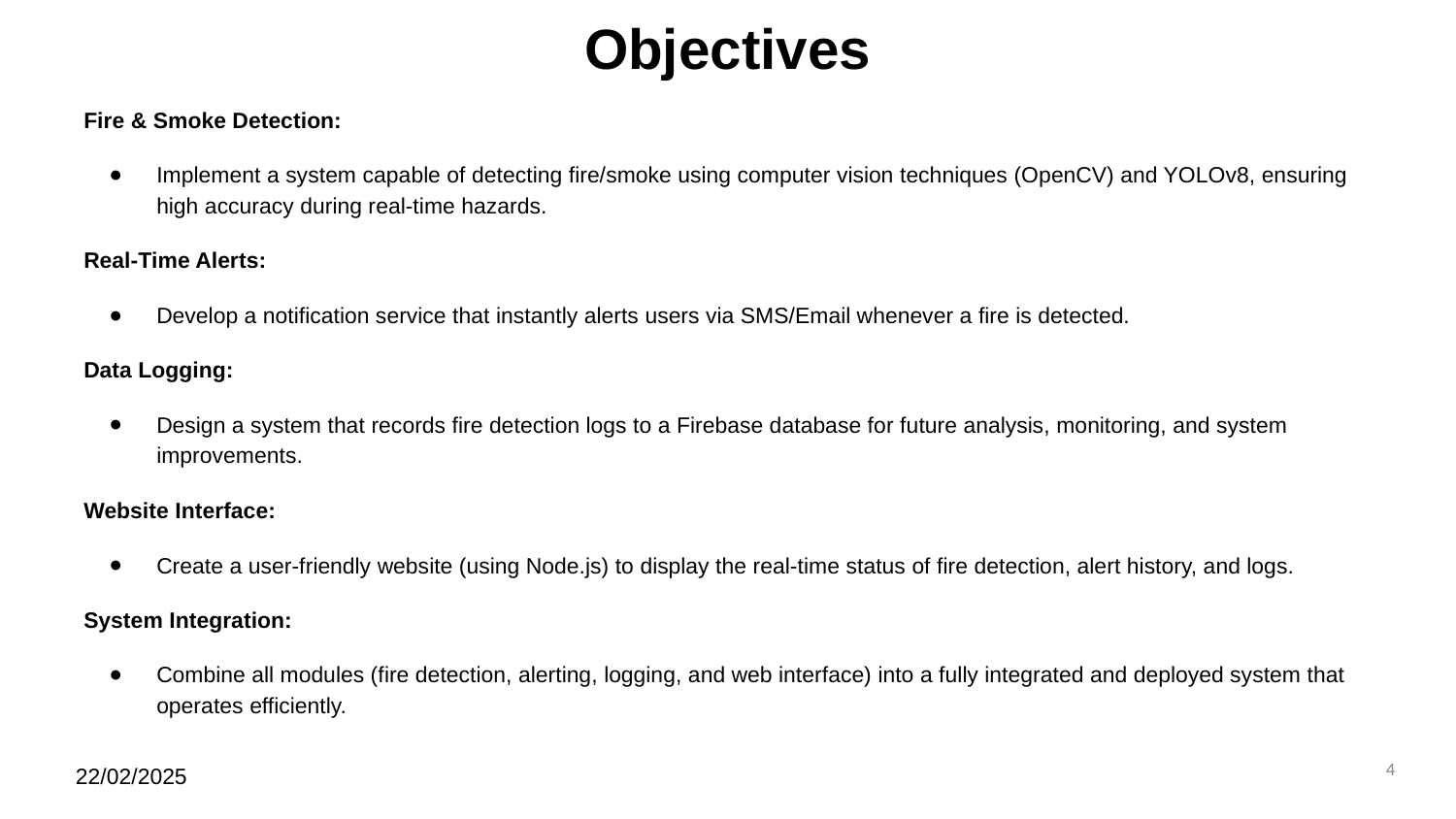

# Objectives
Fire & Smoke Detection:
Implement a system capable of detecting fire/smoke using computer vision techniques (OpenCV) and YOLOv8, ensuring high accuracy during real-time hazards.
Real-Time Alerts:
Develop a notification service that instantly alerts users via SMS/Email whenever a fire is detected.
Data Logging:
Design a system that records fire detection logs to a Firebase database for future analysis, monitoring, and system improvements.
Website Interface:
Create a user-friendly website (using Node.js) to display the real-time status of fire detection, alert history, and logs.
System Integration:
Combine all modules (fire detection, alerting, logging, and web interface) into a fully integrated and deployed system that operates efficiently.

4
22/02/2025